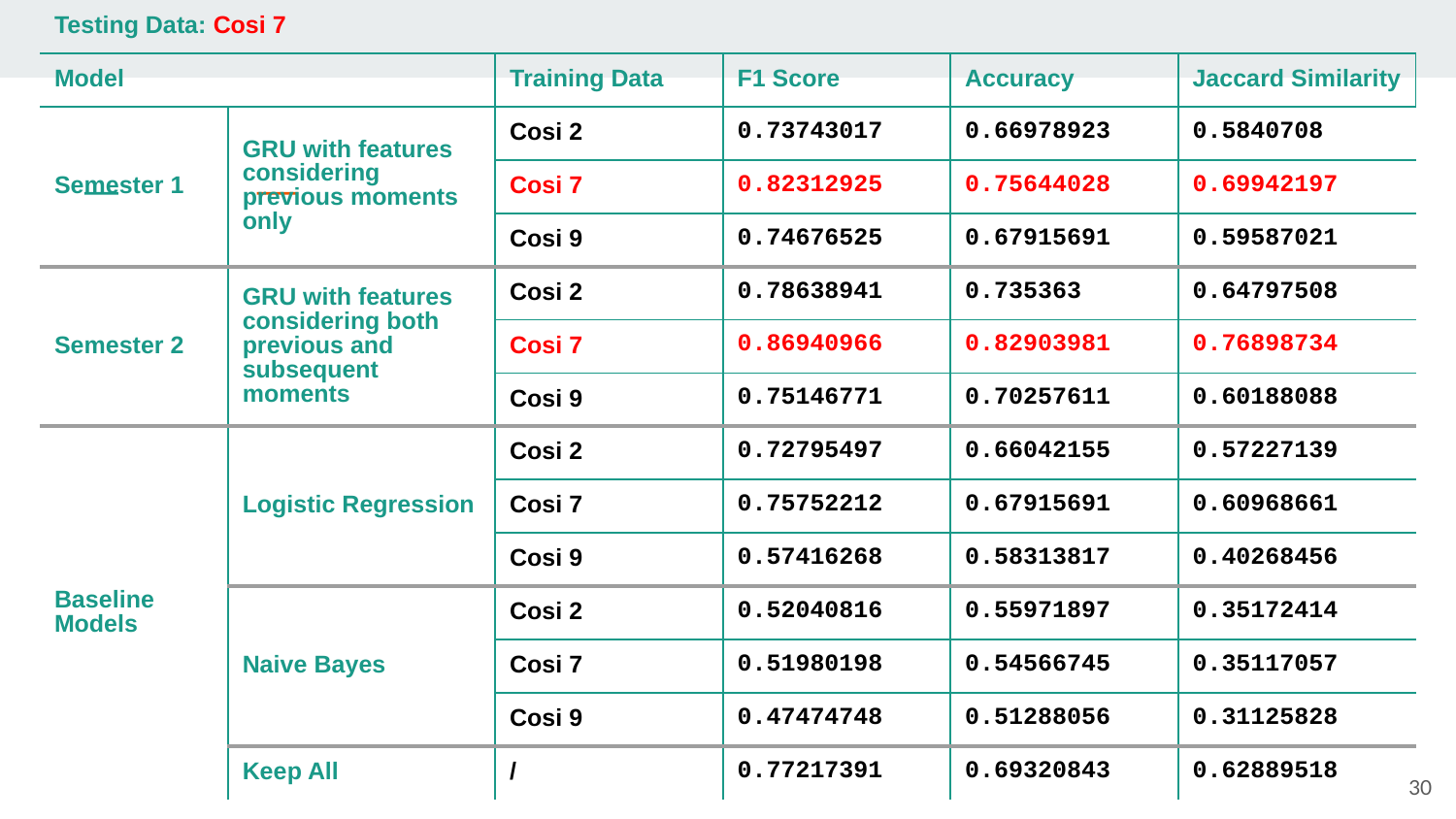

| Testing Data: Cosi 7 |  |  |  |  |  |
| --- | --- | --- | --- | --- | --- |
| Model |  | Training Data | F1 Score | Accuracy | Jaccard Similarity |
| Semester 1 | GRU with features considering previous moments only | Cosi 2 | 0.73743017 | 0.66978923 | 0.5840708 |
|  |  | Cosi 7 | 0.82312925 | 0.75644028 | 0.69942197 |
|  |  | Cosi 9 | 0.74676525 | 0.67915691 | 0.59587021 |
| Semester 2 | GRU with features considering both previous and subsequent moments | Cosi 2 | 0.78638941 | 0.735363 | 0.64797508 |
|  |  | Cosi 7 | 0.86940966 | 0.82903981 | 0.76898734 |
|  |  | Cosi 9 | 0.75146771 | 0.70257611 | 0.60188088 |
| Baseline Models | Logistic Regression | Cosi 2 | 0.72795497 | 0.66042155 | 0.57227139 |
|  |  | Cosi 7 | 0.75752212 | 0.67915691 | 0.60968661 |
|  |  | Cosi 9 | 0.57416268 | 0.58313817 | 0.40268456 |
|  | Naive Bayes | Cosi 2 | 0.52040816 | 0.55971897 | 0.35172414 |
|  |  | Cosi 7 | 0.51980198 | 0.54566745 | 0.35117057 |
|  |  | Cosi 9 | 0.47474748 | 0.51288056 | 0.31125828 |
|  | Keep All | / | 0.77217391 | 0.69320843 | 0.62889518 |

30